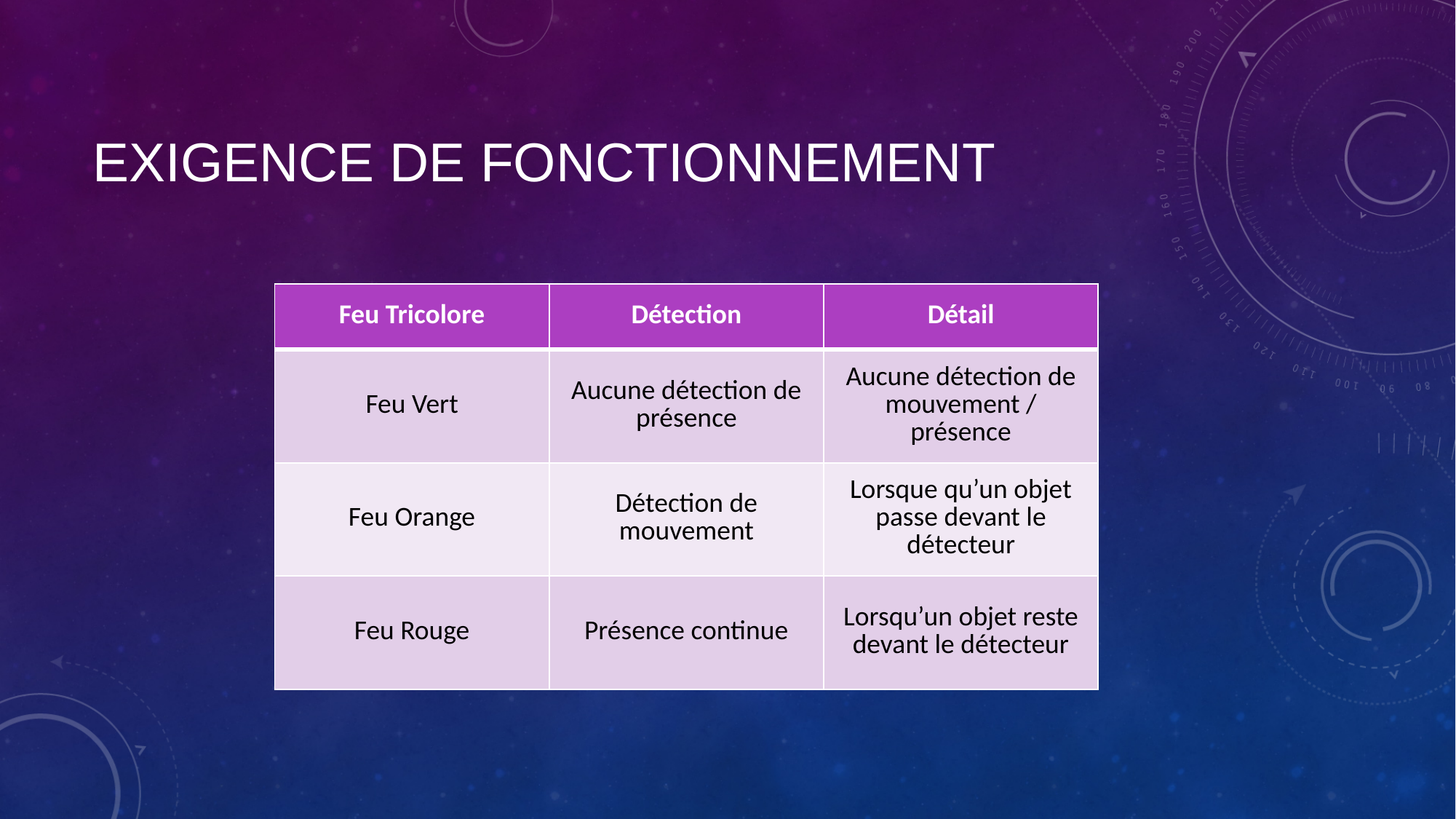

# Exigence de fonctionnement
| Feu Tricolore | Détection | Détail |
| --- | --- | --- |
| Feu Vert | Aucune détection de présence | Aucune détection de mouvement / présence |
| Feu Orange | Détection de mouvement | Lorsque qu’un objet passe devant le détecteur |
| Feu Rouge | Présence continue | Lorsqu’un objet reste devant le détecteur |